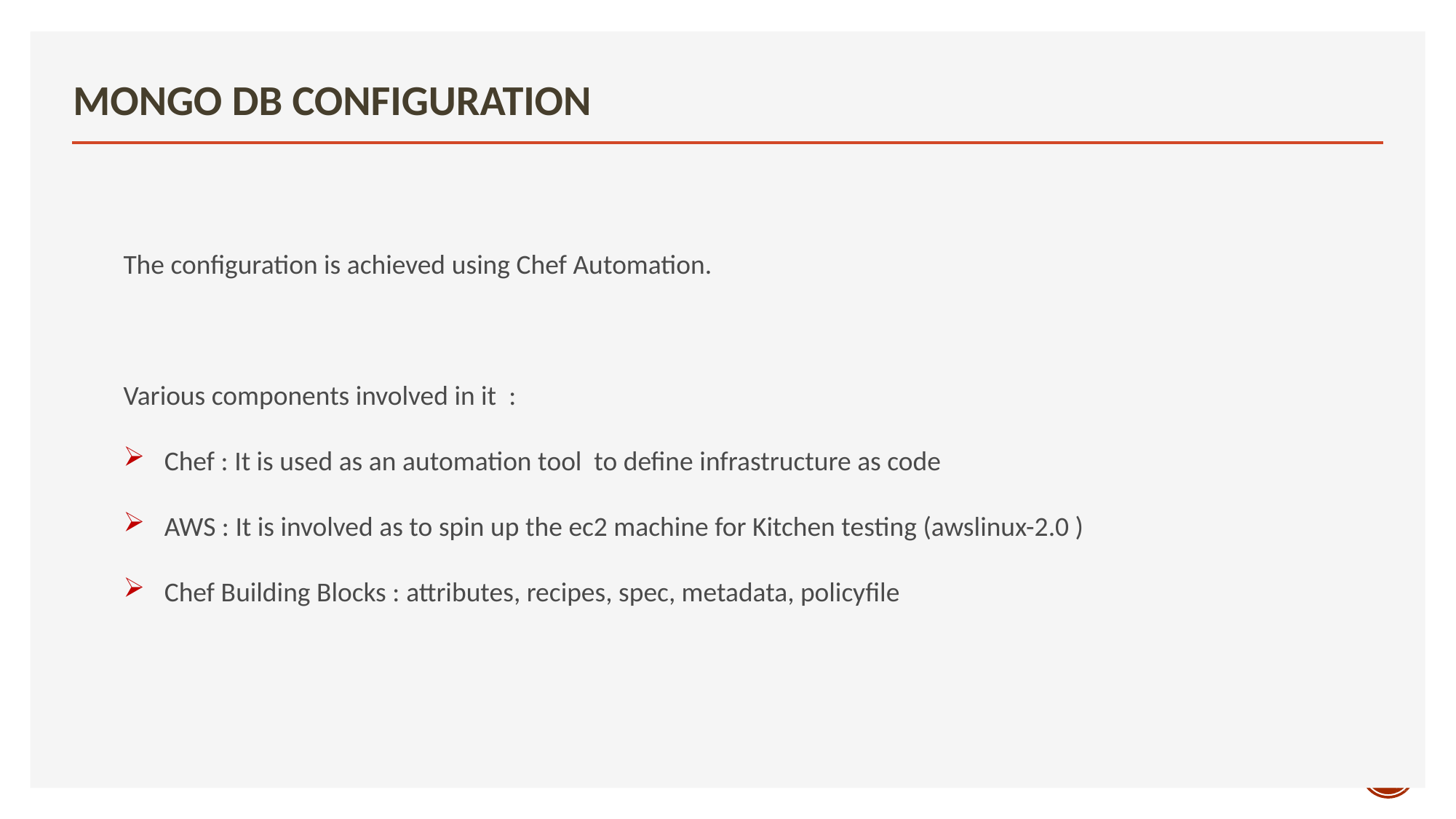

# Mongo DB Configuration
The configuration is achieved using Chef Automation.

Various components involved in it  :

Chef : It is used as an automation tool  to define infrastructure as code

AWS : It is involved as to spin up the ec2 machine for Kitchen testing (awslinux-2.0 )

Chef Building Blocks : attributes, recipes, spec, metadata, policyfile